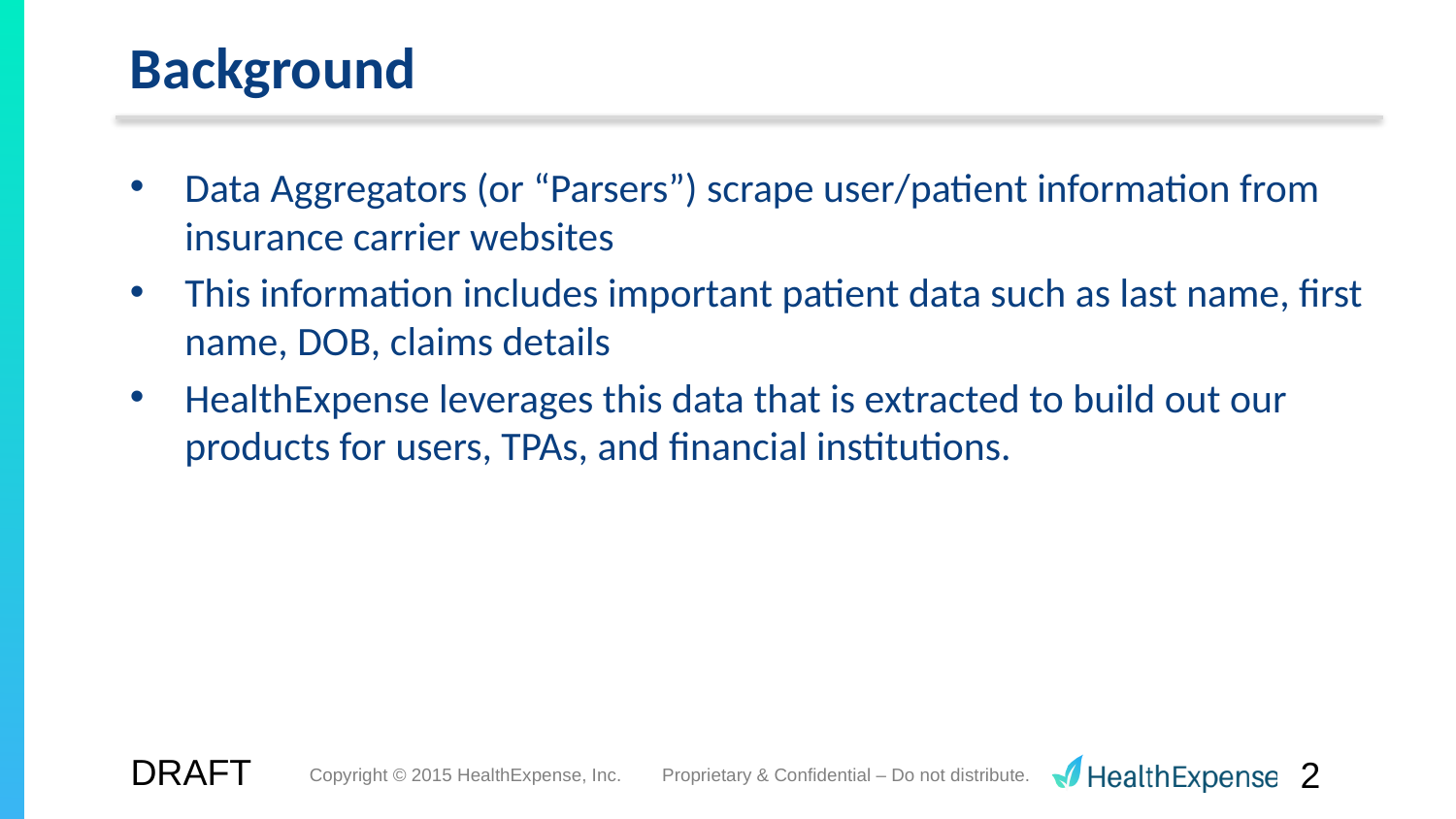

# Background
Data Aggregators (or “Parsers”) scrape user/patient information from insurance carrier websites
This information includes important patient data such as last name, first name, DOB, claims details
HealthExpense leverages this data that is extracted to build out our products for users, TPAs, and financial institutions.